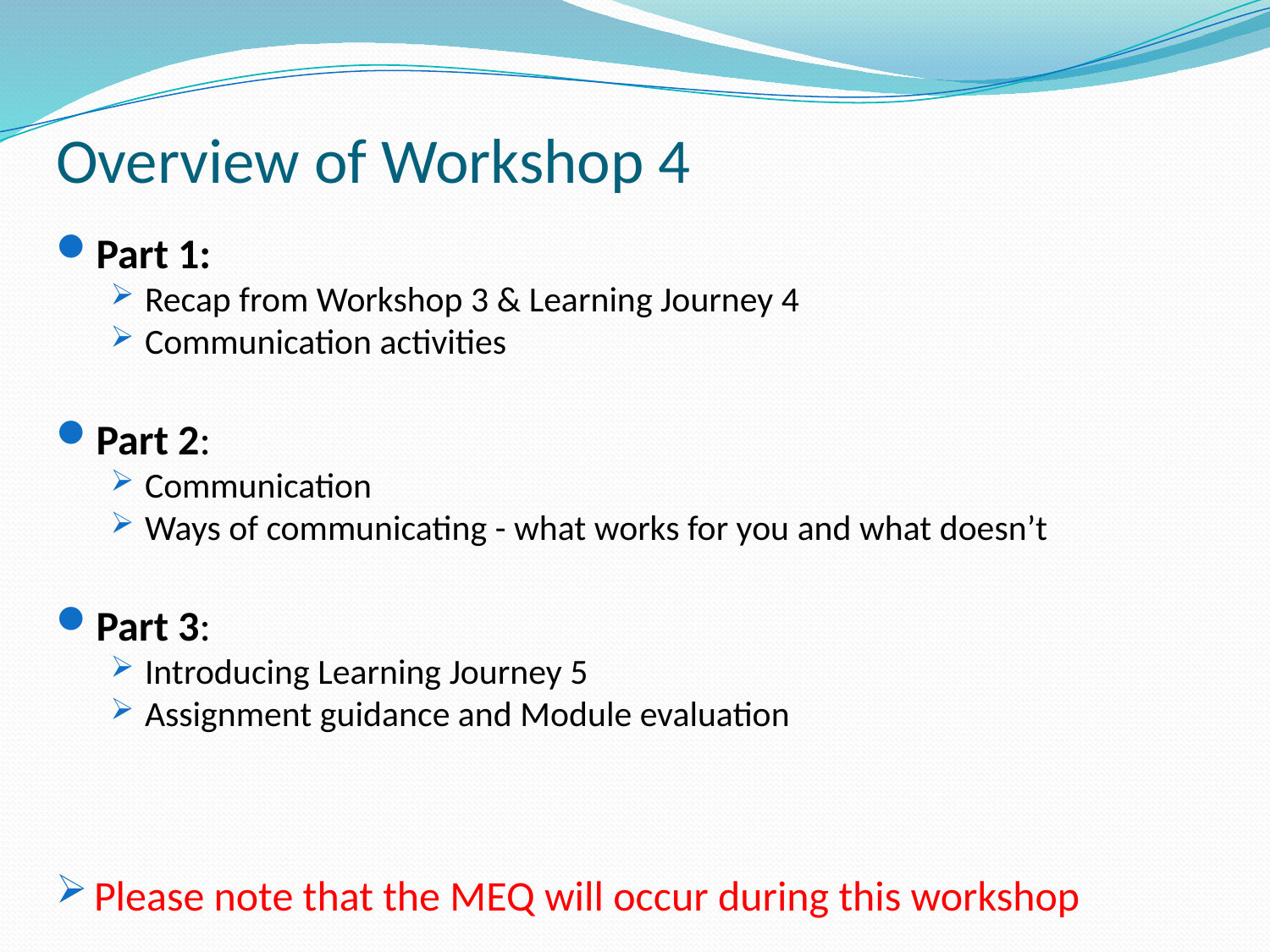

# Overview of Workshop 4
Part 1:
Recap from Workshop 3 & Learning Journey 4
Communication activities

Part 2:
Communication
Ways of communicating - what works for you and what doesn’t

Part 3:
Introducing Learning Journey 5
Assignment guidance and Module evaluation

Please note that the MEQ will occur during this workshop